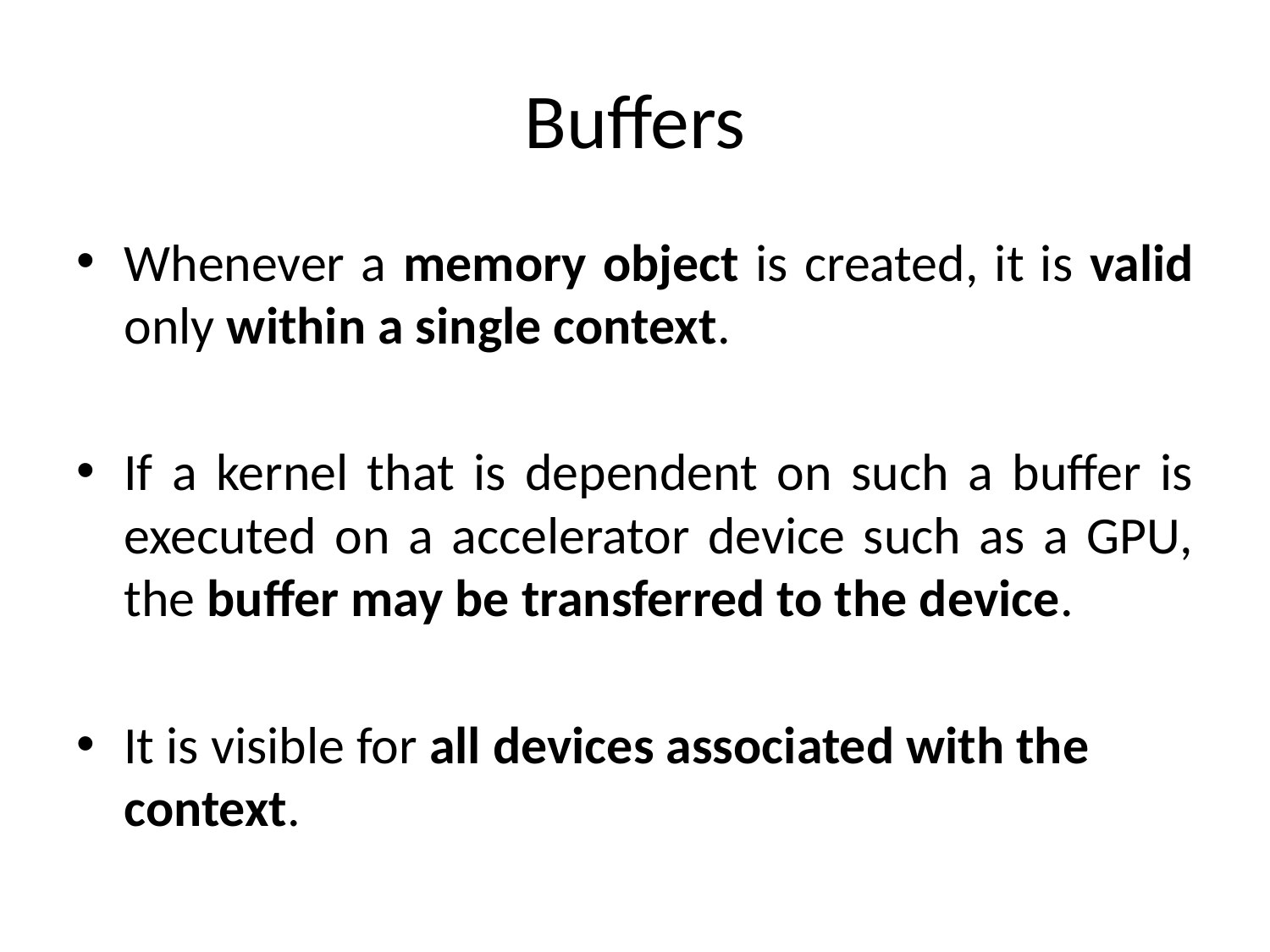

# Buffers
Whenever a memory object is created, it is valid only within a single context.

If a kernel that is dependent on such a buffer is executed on a accelerator device such as a GPU, the buffer may be transferred to the device.

It is visible for all devices associated with the context.